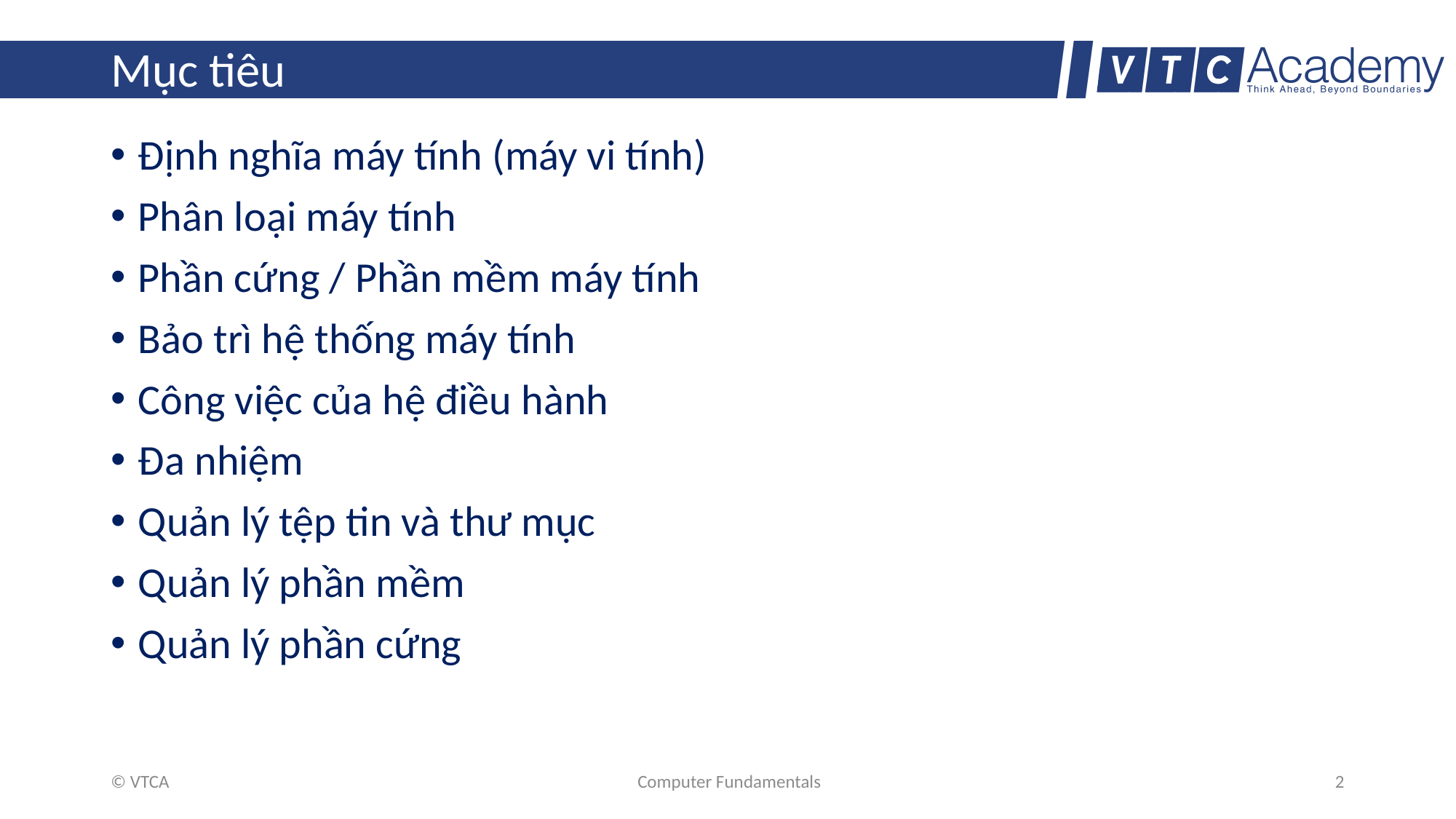

# Mục tiêu
Định nghĩa máy tính (máy vi tính)
Phân loại máy tính
Phần cứng / Phần mềm máy tính
Bảo trì hệ thống máy tính
Công việc của hệ điều hành
Đa nhiệm
Quản lý tệp tin và thư mục
Quản lý phần mềm
Quản lý phần cứng
© VTCA
Computer Fundamentals
2